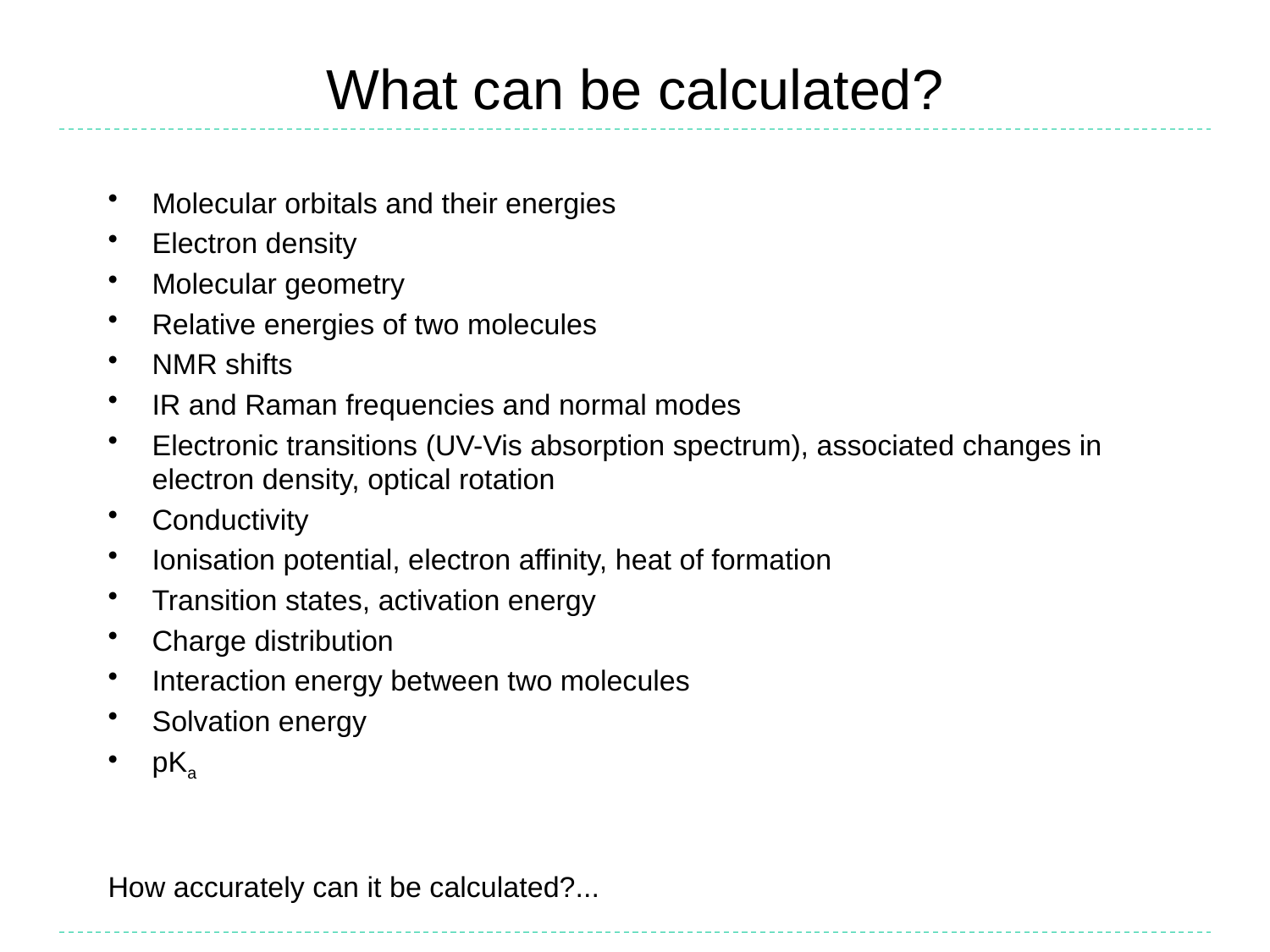

# What can be calculated?
Molecular orbitals and their energies
Electron density
Molecular geometry
Relative energies of two molecules
NMR shifts
IR and Raman frequencies and normal modes
Electronic transitions (UV-Vis absorption spectrum), associated changes in electron density, optical rotation
Conductivity
Ionisation potential, electron affinity, heat of formation
Transition states, activation energy
Charge distribution
Interaction energy between two molecules
Solvation energy
pKa

How accurately can it be calculated?...